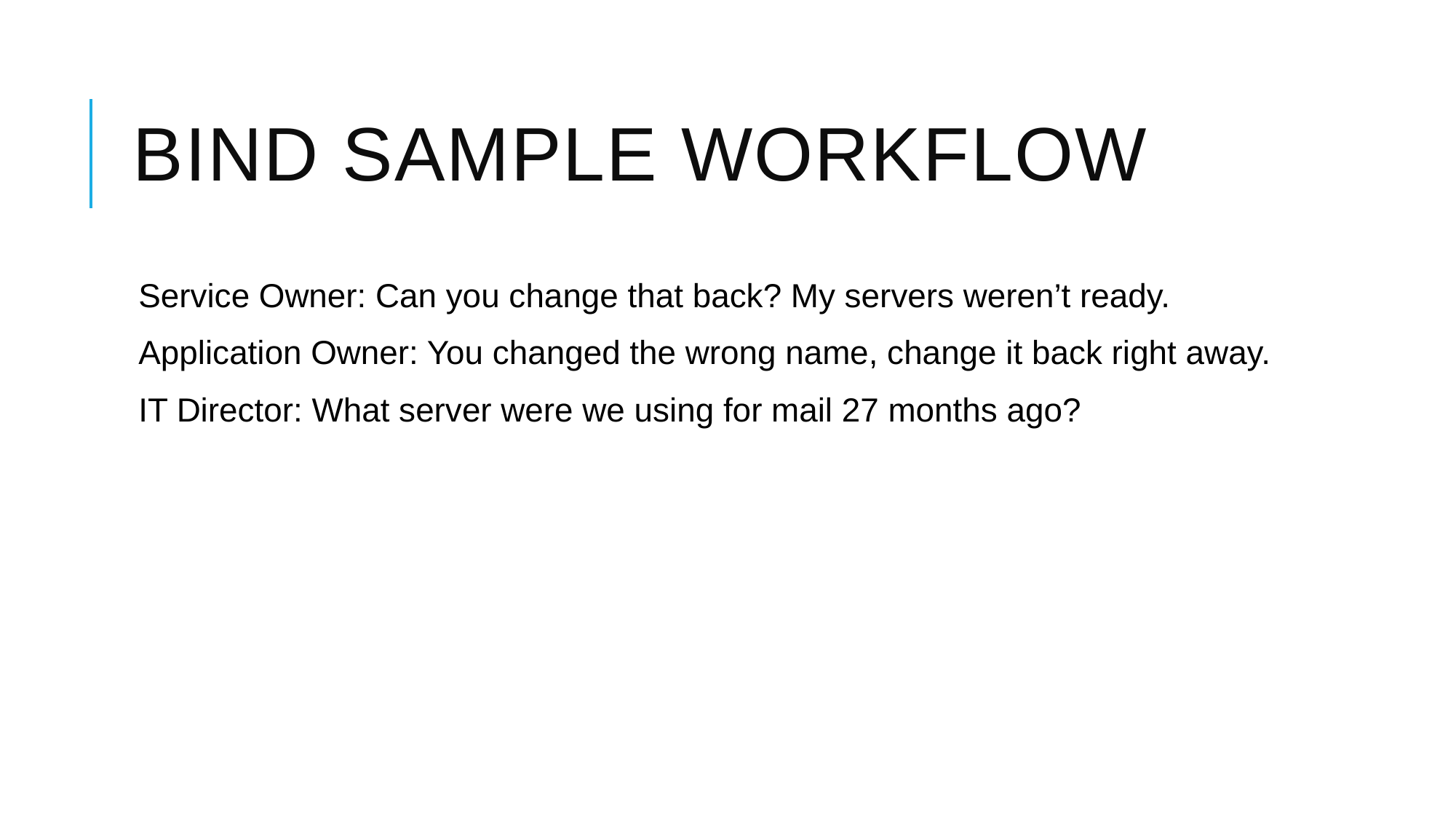

# Bind Sample Workflow
Service Owner: Can you change that back? My servers weren’t ready.
Application Owner: You changed the wrong name, change it back right away.
IT Director: What server were we using for mail 27 months ago?